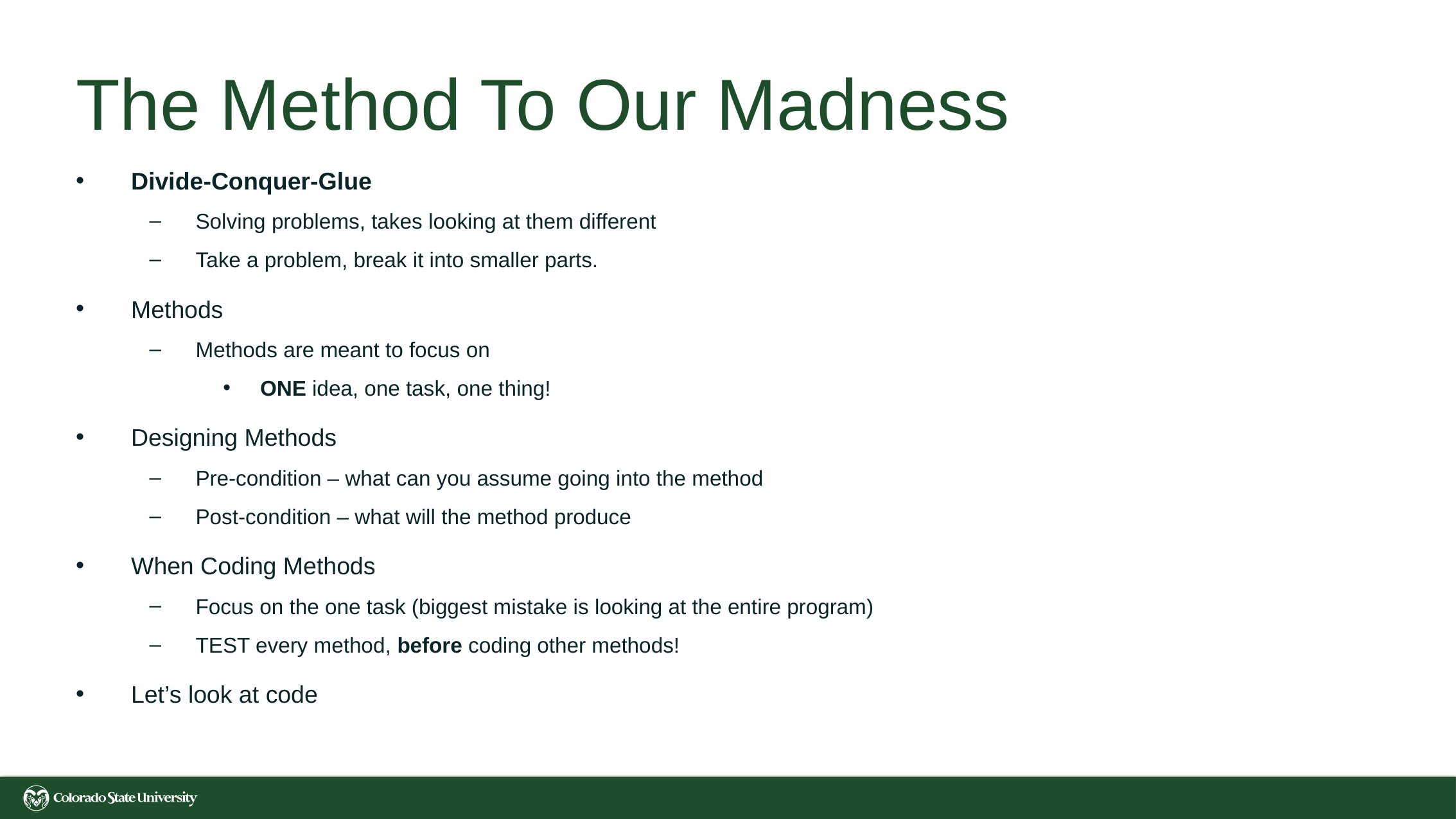

# The Method To Our Madness
Divide-Conquer-Glue
Solving problems, takes looking at them different
Take a problem, break it into smaller parts.
Methods
Methods are meant to focus on
ONE idea, one task, one thing!
Designing Methods
Pre-condition – what can you assume going into the method
Post-condition – what will the method produce
When Coding Methods
Focus on the one task (biggest mistake is looking at the entire program)
TEST every method, before coding other methods!
Let’s look at code